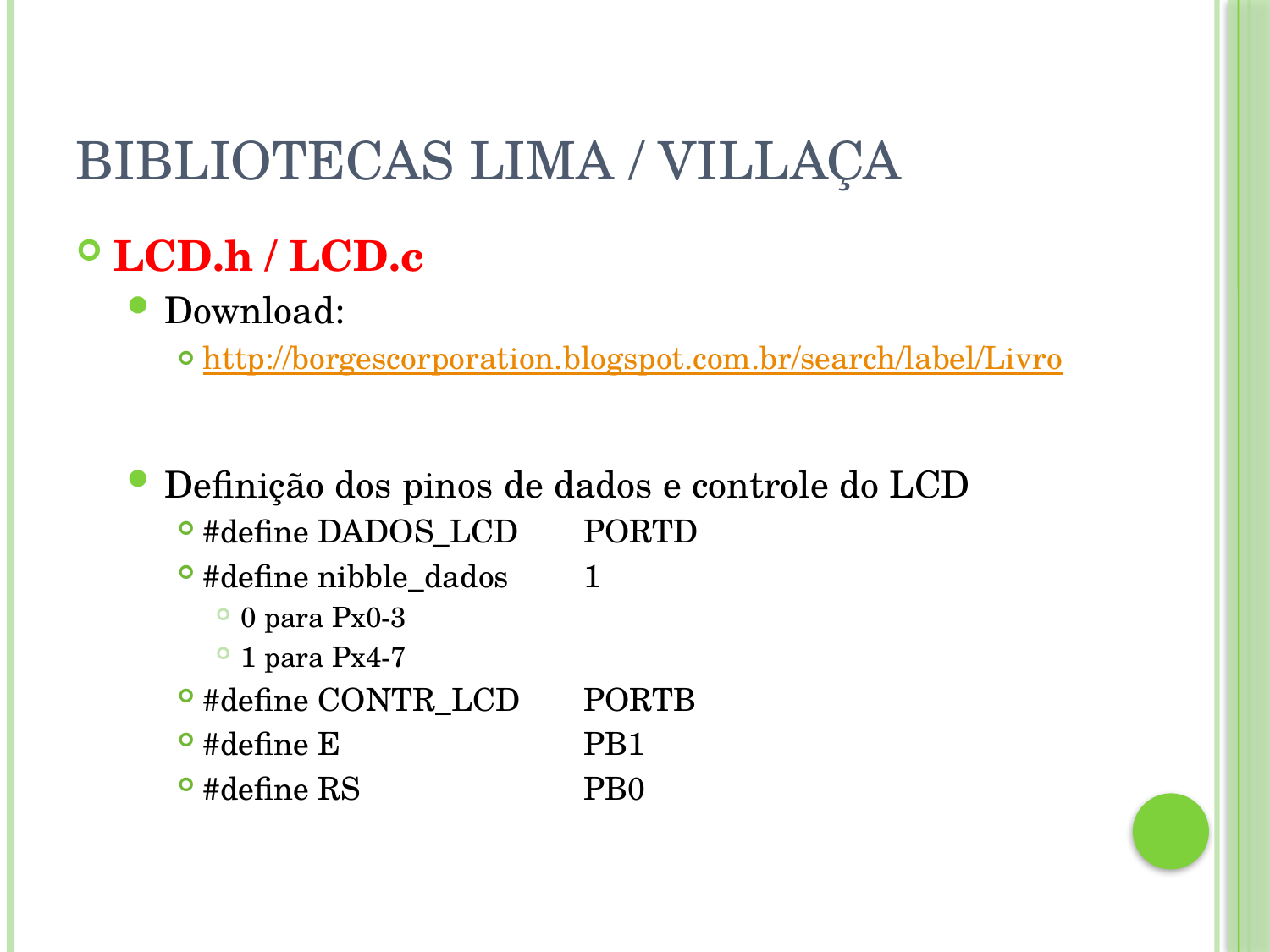

# Bibliotecas Lima / Villaça
LCD.h / LCD.c
Download:
http://borgescorporation.blogspot.com.br/search/label/Livro

Definição dos pinos de dados e controle do LCD
#define DADOS_LCD    	PORTD
#define nibble_dados	1
0 para Px0-3
1 para Px4-7
#define CONTR_LCD 	PORTB
#define E    		PB1
#define RS   		PB0